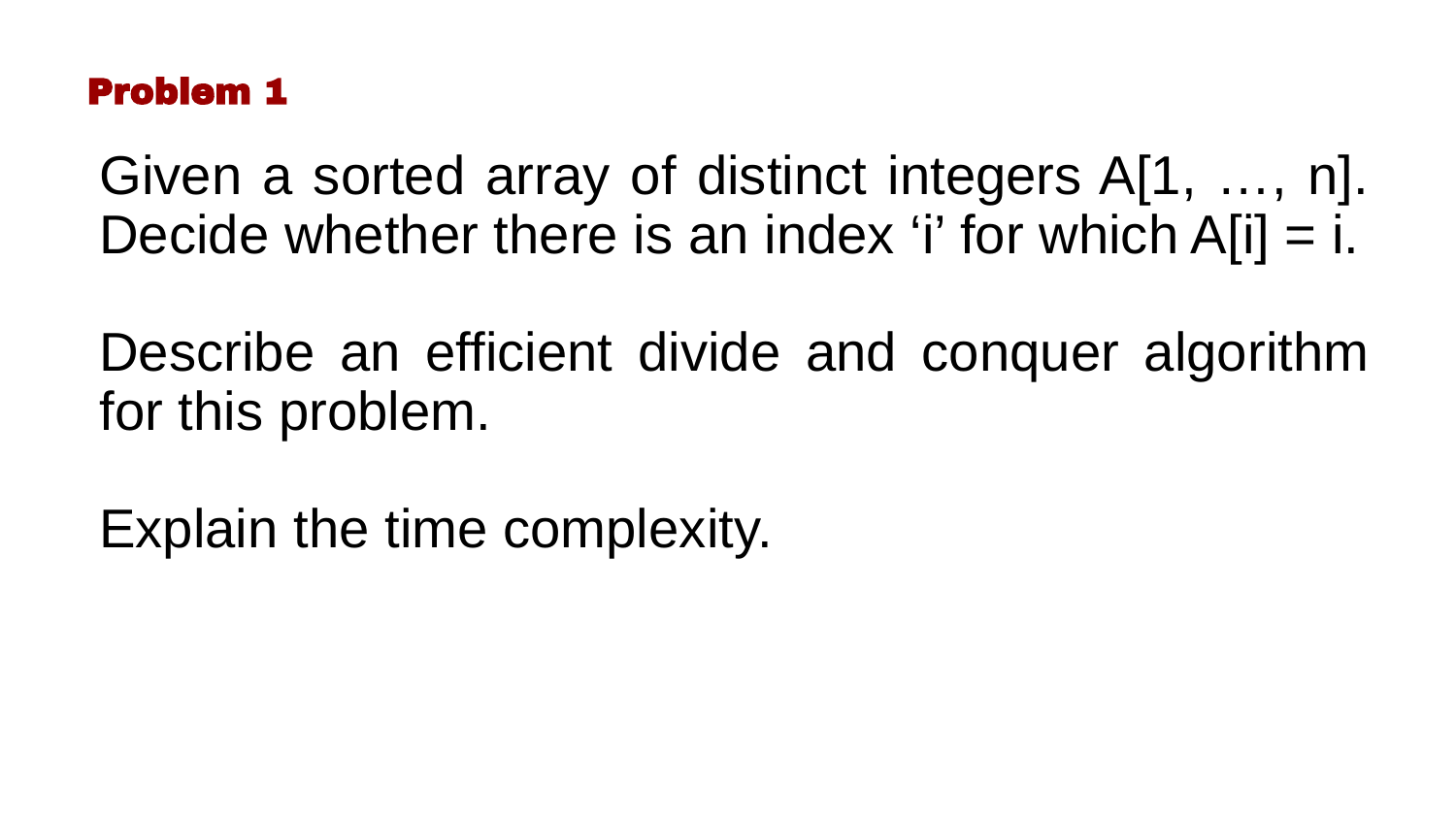

Problem 1
Given a sorted array of distinct integers A[1, …, n]. Decide whether there is an index ‘i’ for which A[i] = i.

Describe an efficient divide and conquer algorithm for this problem.

Explain the time complexity.